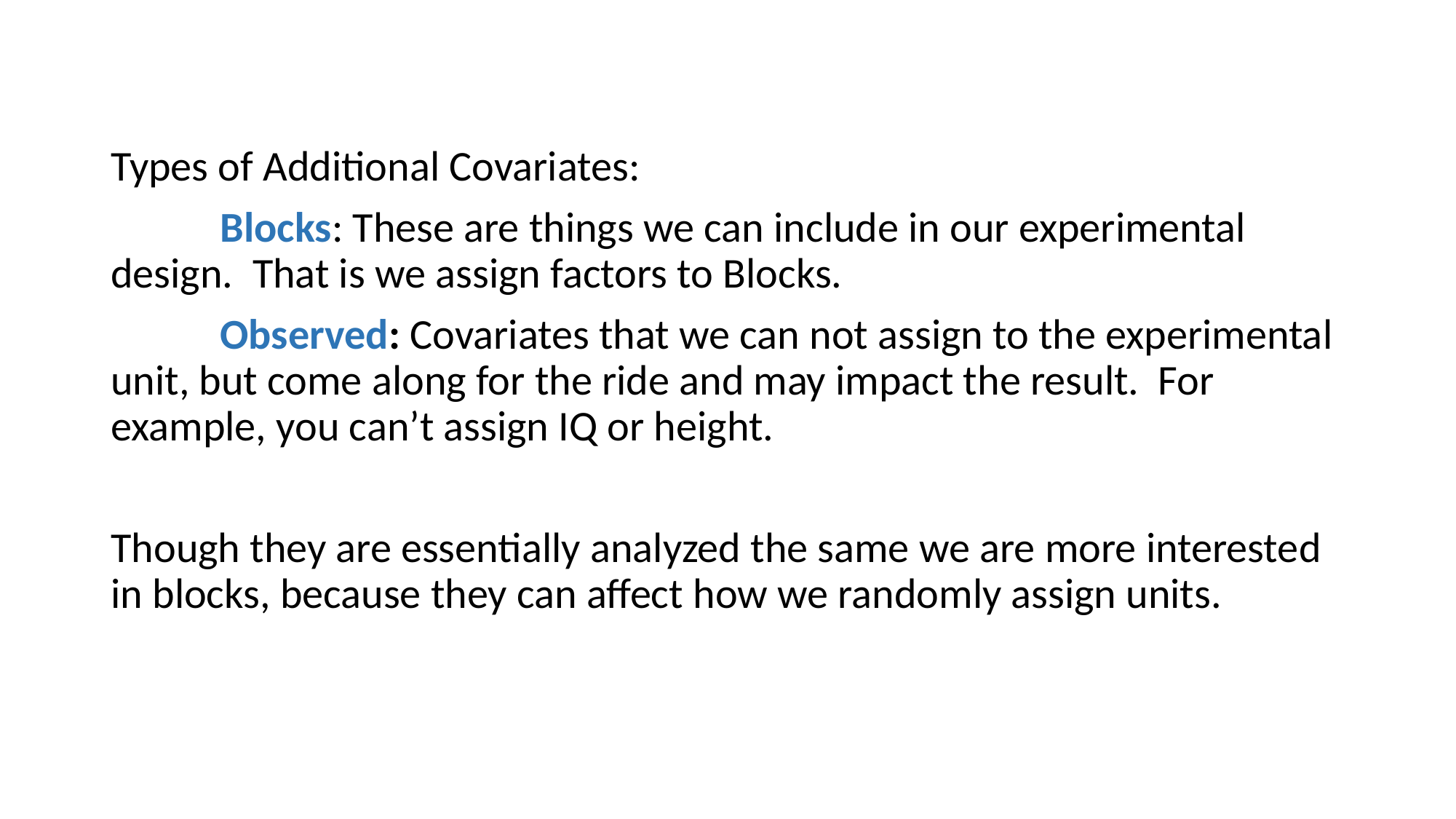

Types of Additional Covariates:
	Blocks: These are things we can include in our experimental design.  That is we assign factors to Blocks.
	Observed: Covariates that we can not assign to the experimental unit, but come along for the ride and may impact the result.  For example, you can’t assign IQ or height.

Though they are essentially analyzed the same we are more interested in blocks, because they can affect how we randomly assign units.